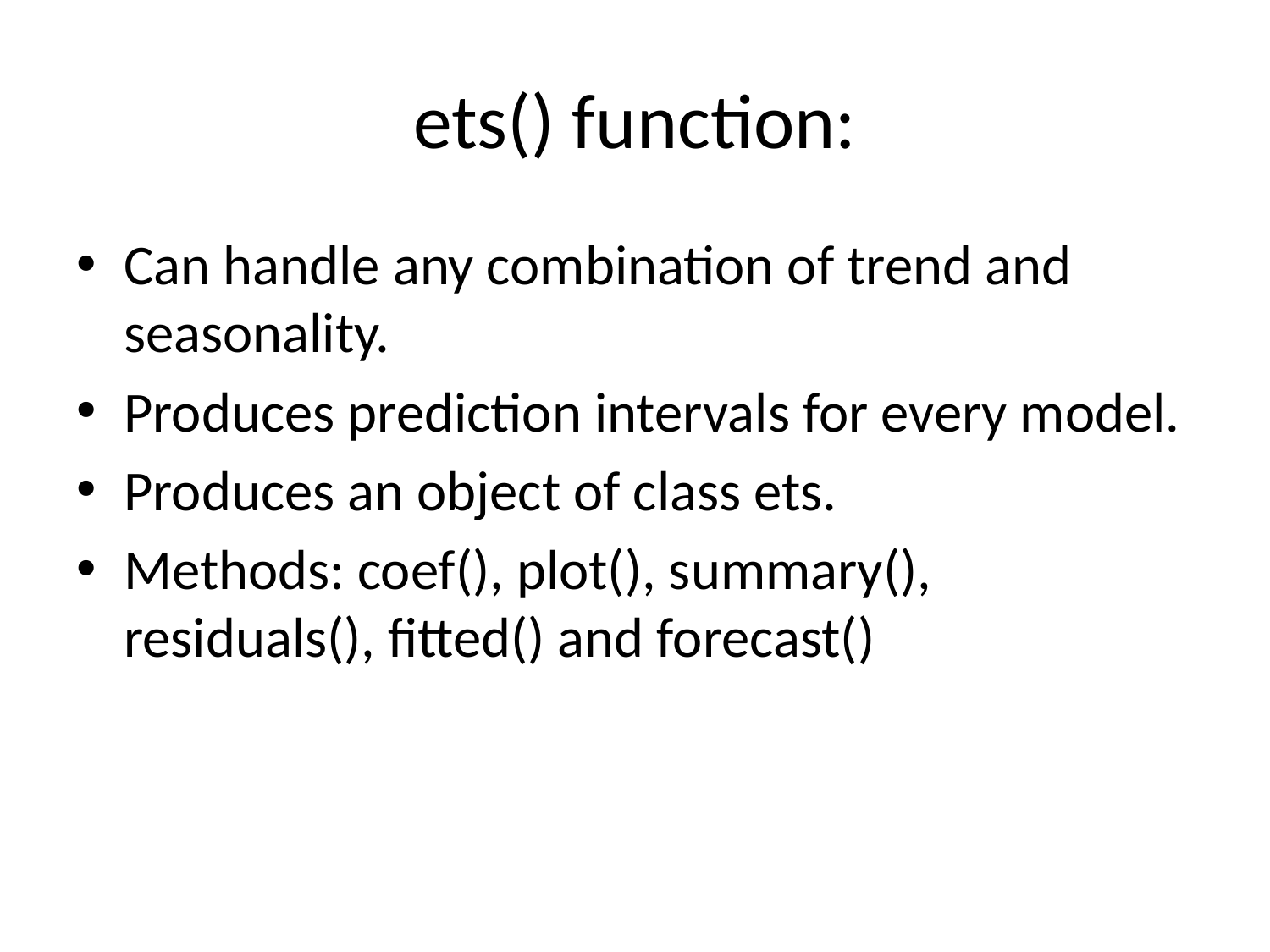

# ets() function:
Can handle any combination of trend and seasonality.
Produces prediction intervals for every model.
Produces an object of class ets.
Methods: coef(), plot(), summary(), residuals(), fitted() and forecast()